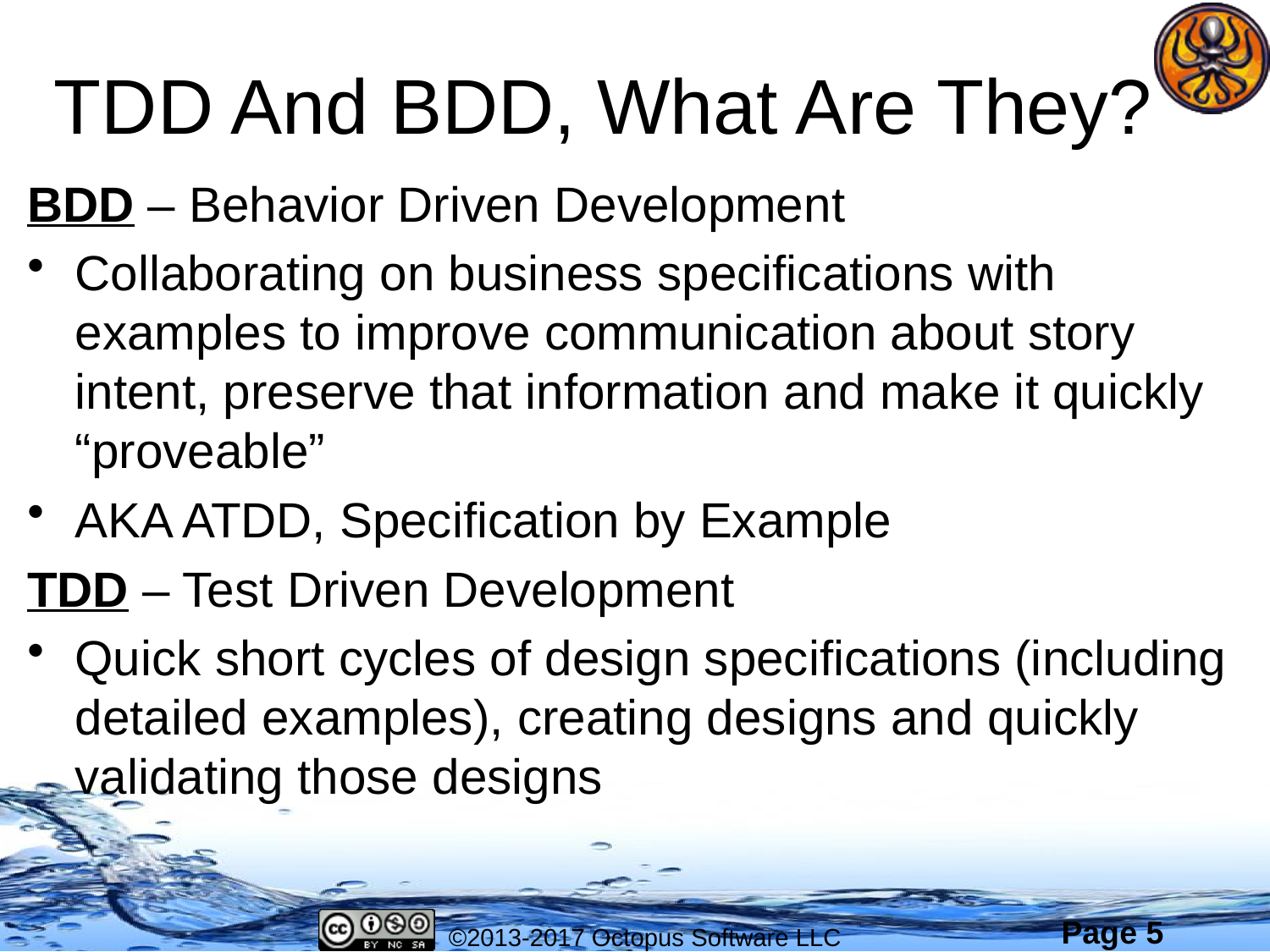

# TDD And BDD, What Are They?
BDD – Behavior Driven Development
Collaborating on business specifications with examples to improve communication about story intent, preserve that information and make it quickly “proveable”
AKA ATDD, Specification by Example
TDD – Test Driven Development
Quick short cycles of design specifications (including detailed examples), creating designs and quickly validating those designs

©2013-2017 Octopus Software LLC